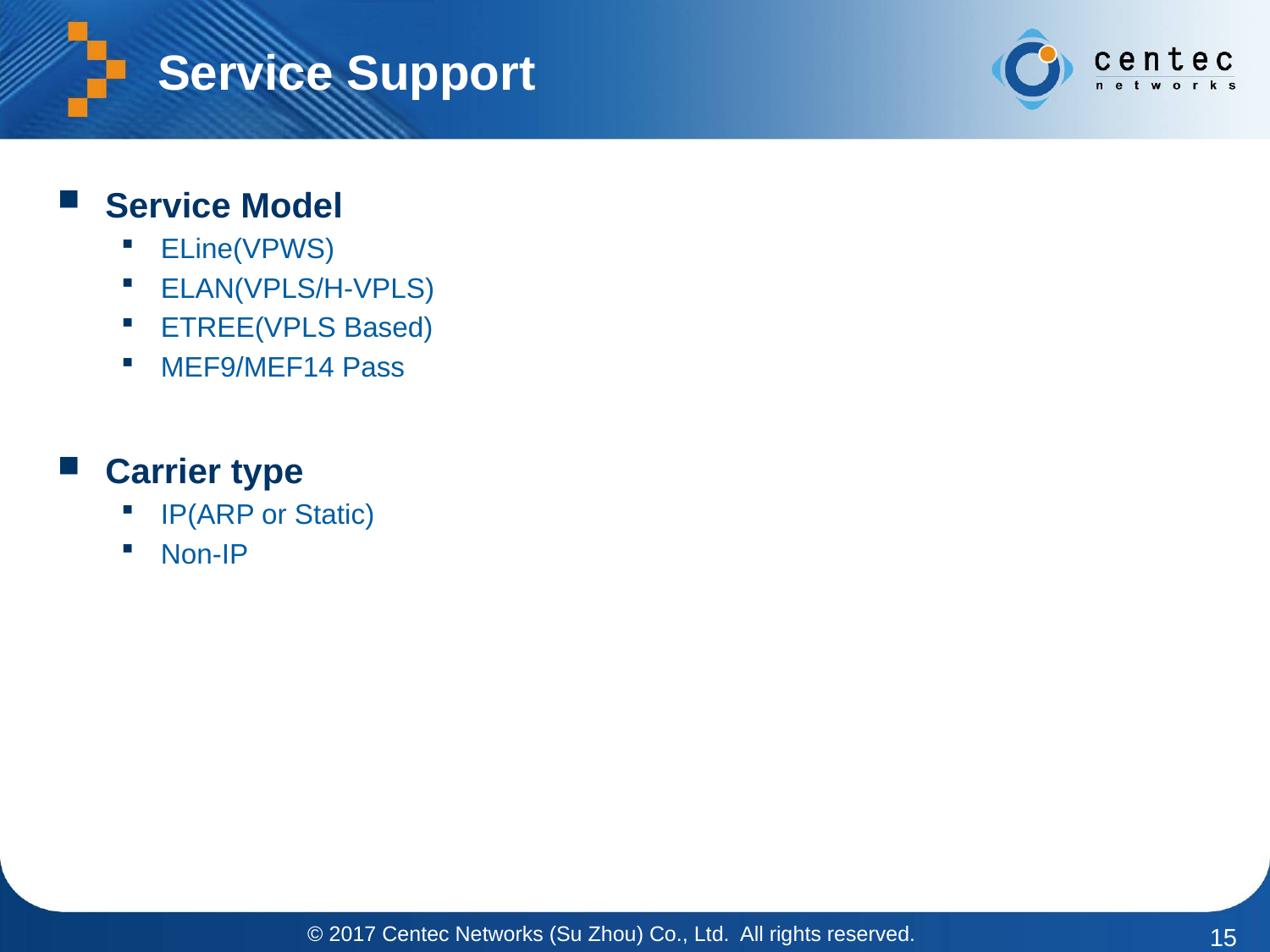

# Service Support
Service Model
ELine(VPWS)
ELAN(VPLS/H-VPLS)
ETREE(VPLS Based)
MEF9/MEF14 Pass

Carrier type
IP(ARP or Static)
Non-IP
© 2017 Centec Networks (Su Zhou) Co., Ltd.  All rights reserved.
15